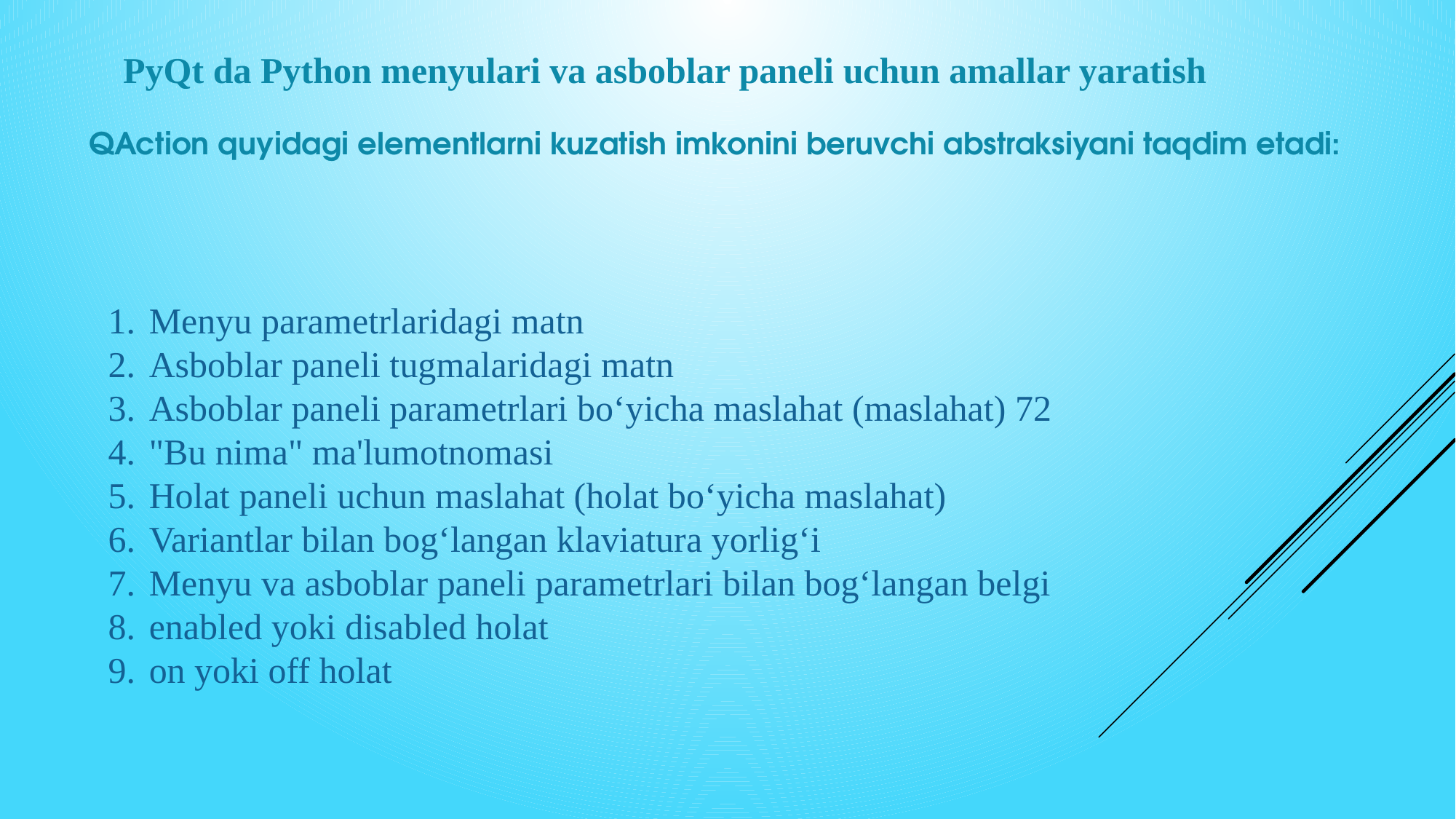

PyQt da Python menyulari va asboblar paneli uchun amallar yaratish
QAction quyidagi elementlarni kuzatish imkonini beruvchi abstraksiyani taqdim etadi:
Menyu parametrlaridagi matn
Asboblar paneli tugmalaridagi matn
Asboblar paneli parametrlari boʻyicha maslahat (maslahat) 72
"Bu nima" ma'lumotnomasi
Holat paneli uchun maslahat (holat bo‘yicha maslahat)
Variantlar bilan bog‘langan klaviatura yorlig‘i
Menyu va asboblar paneli parametrlari bilan bog‘langan belgi
enabled yoki disabled holat
on yoki off holat